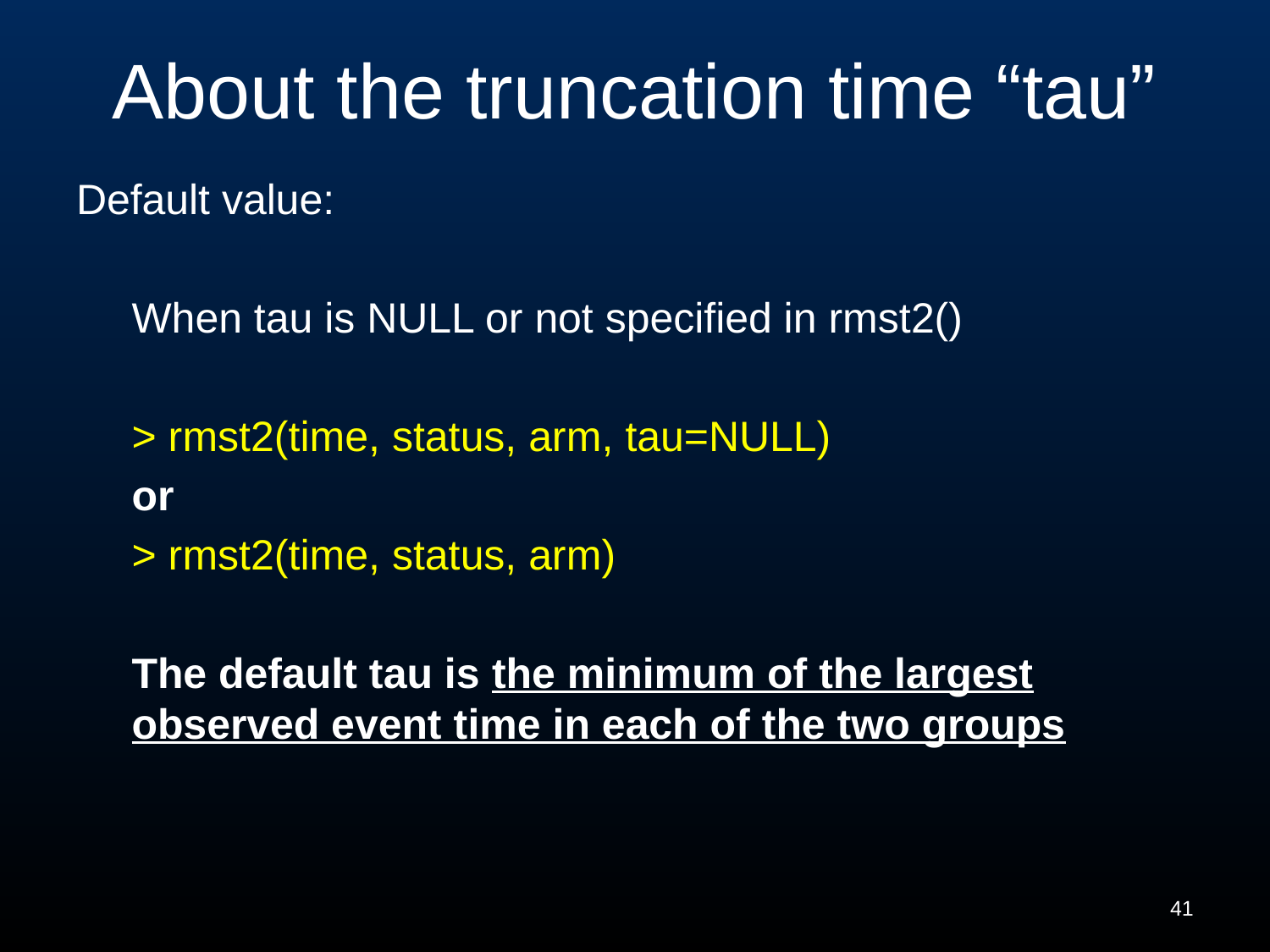

# About the truncation time “tau”
Default value:

When tau is NULL or not specified in rmst2()

> rmst2(time, status, arm, tau=NULL)
or
> rmst2(time, status, arm)

The default tau is the minimum of the largest observed event time in each of the two groups

41